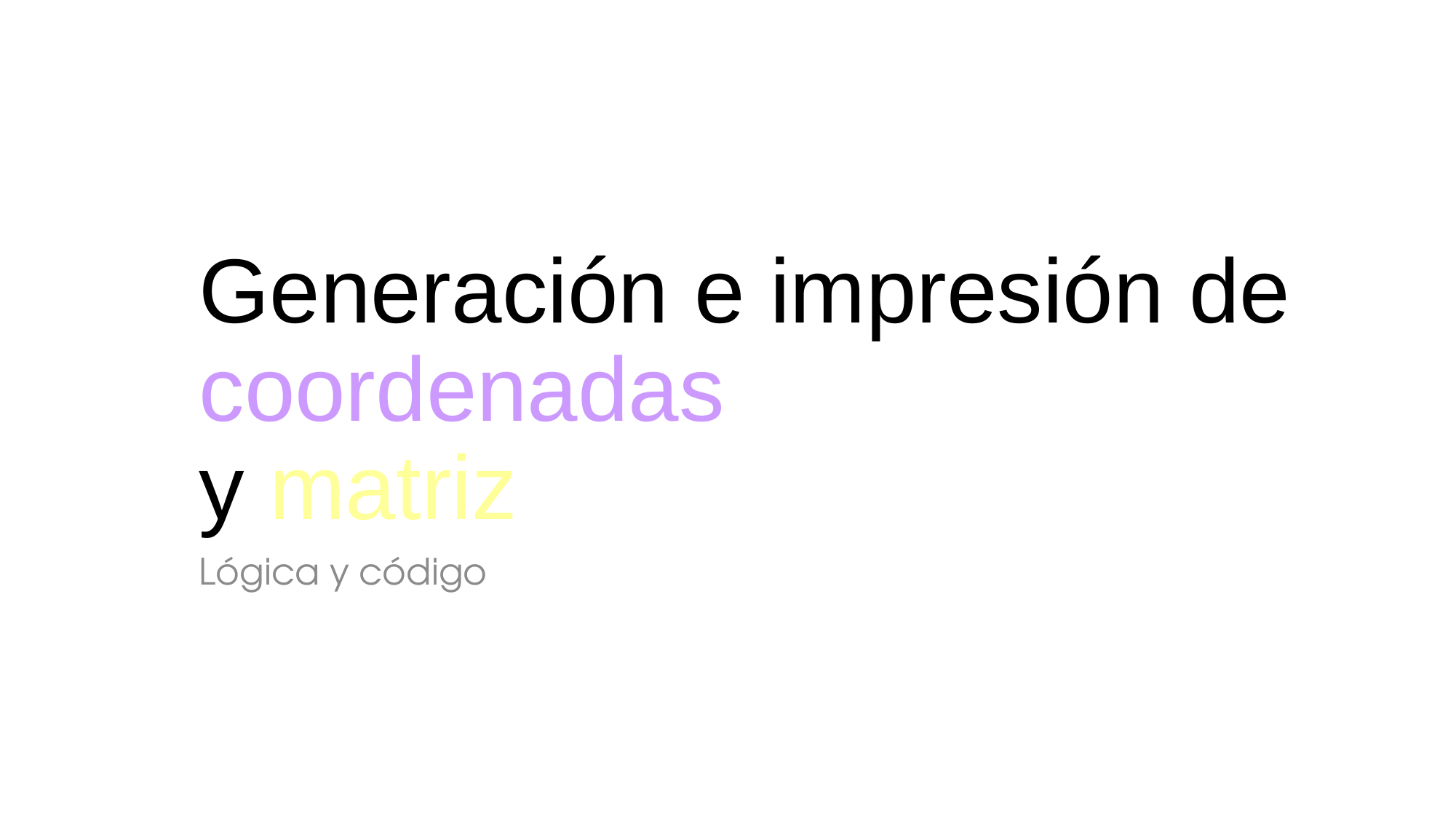

# Generación e impresión de coordenadas y matriz
Lógica y código